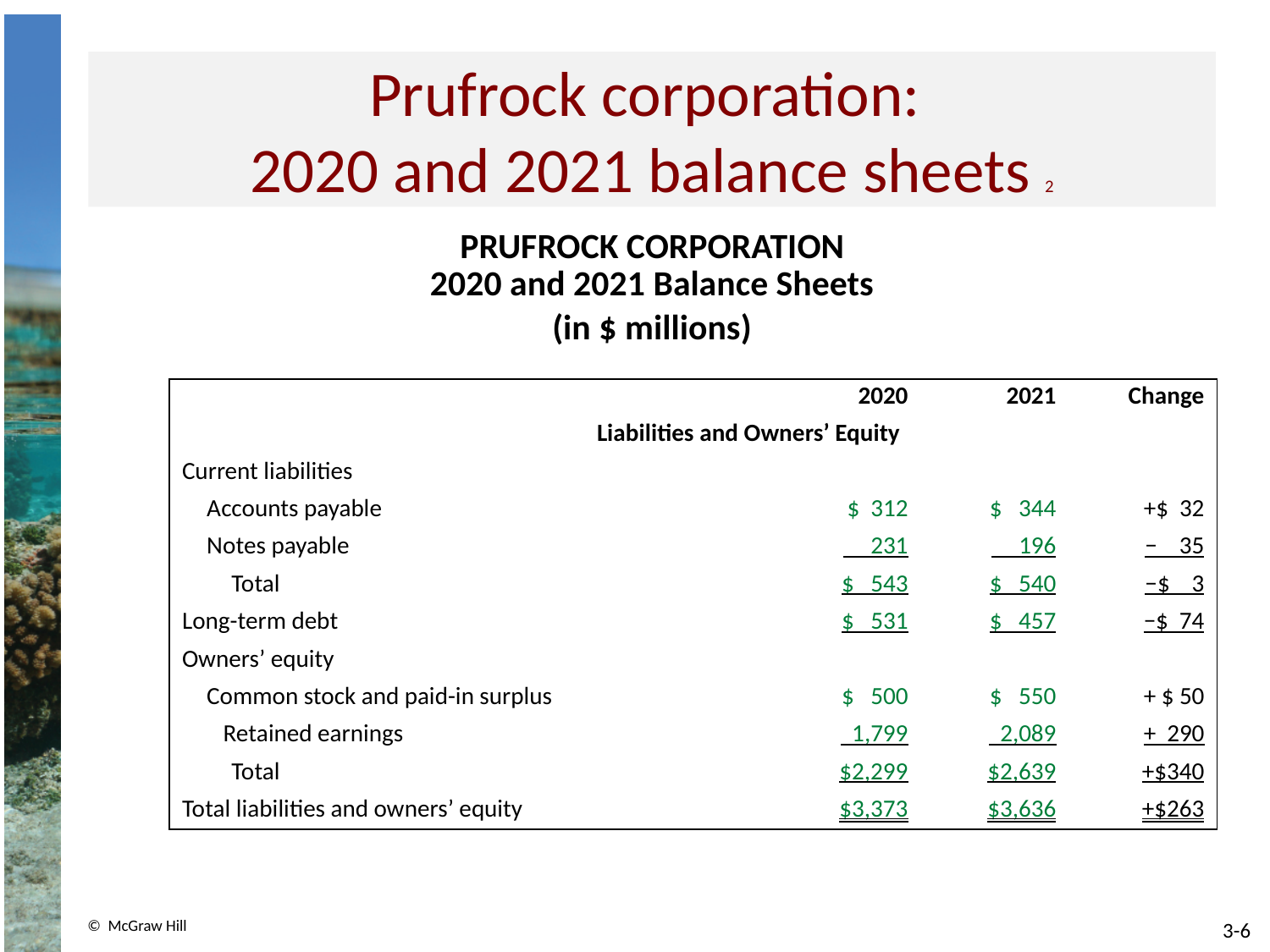

# Prufrock corporation: 2020 and 2021 balance sheets 2
PRUFROCK CORPORATION
2020 and 2021 Balance Sheets
(in $ millions)
|  | 2020 | 2021 | Change |
| --- | --- | --- | --- |
|  | Liabilities and Owners’ Equity |  |  |
| Current liabilities |  |  |  |
| Accounts payable | $ 312 | $ 344 | +$ 32 |
| Notes payable | 231 | 196 | − 35 |
| Total | $ 543 | $ 540 | −$ 3 |
| Long-term debt | $ 531 | $ 457 | −$ 74 |
| Owners’ equity |  |  |  |
| Common stock and paid-in surplus | $ 500 | $ 550 | + $ 50 |
| Retained earnings | 1,799 | 2,089 | + 290 |
| Total | $2,299 | $2,639 | +$340 |
| Total liabilities and owners’ equity | $3,373 | $3,636 | +$263 |